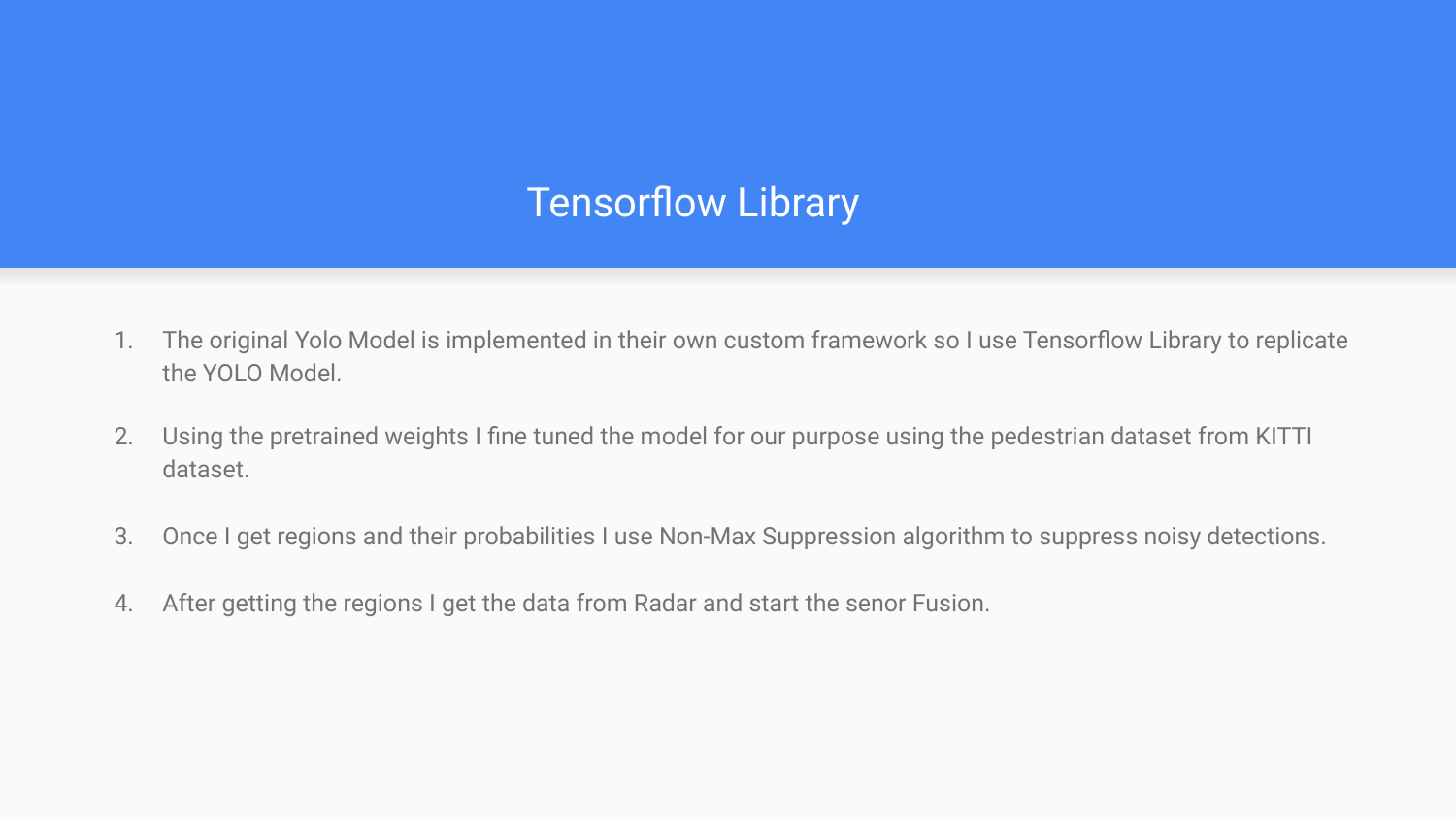

# Tensorflow Library
The original Yolo Model is implemented in their own custom framework so I use Tensorflow Library to replicate the YOLO Model.
Using the pretrained weights I fine tuned the model for our purpose using the pedestrian dataset from KITTI dataset.
Once I get regions and their probabilities I use Non-Max Suppression algorithm to suppress noisy detections.
After getting the regions I get the data from Radar and start the senor Fusion.